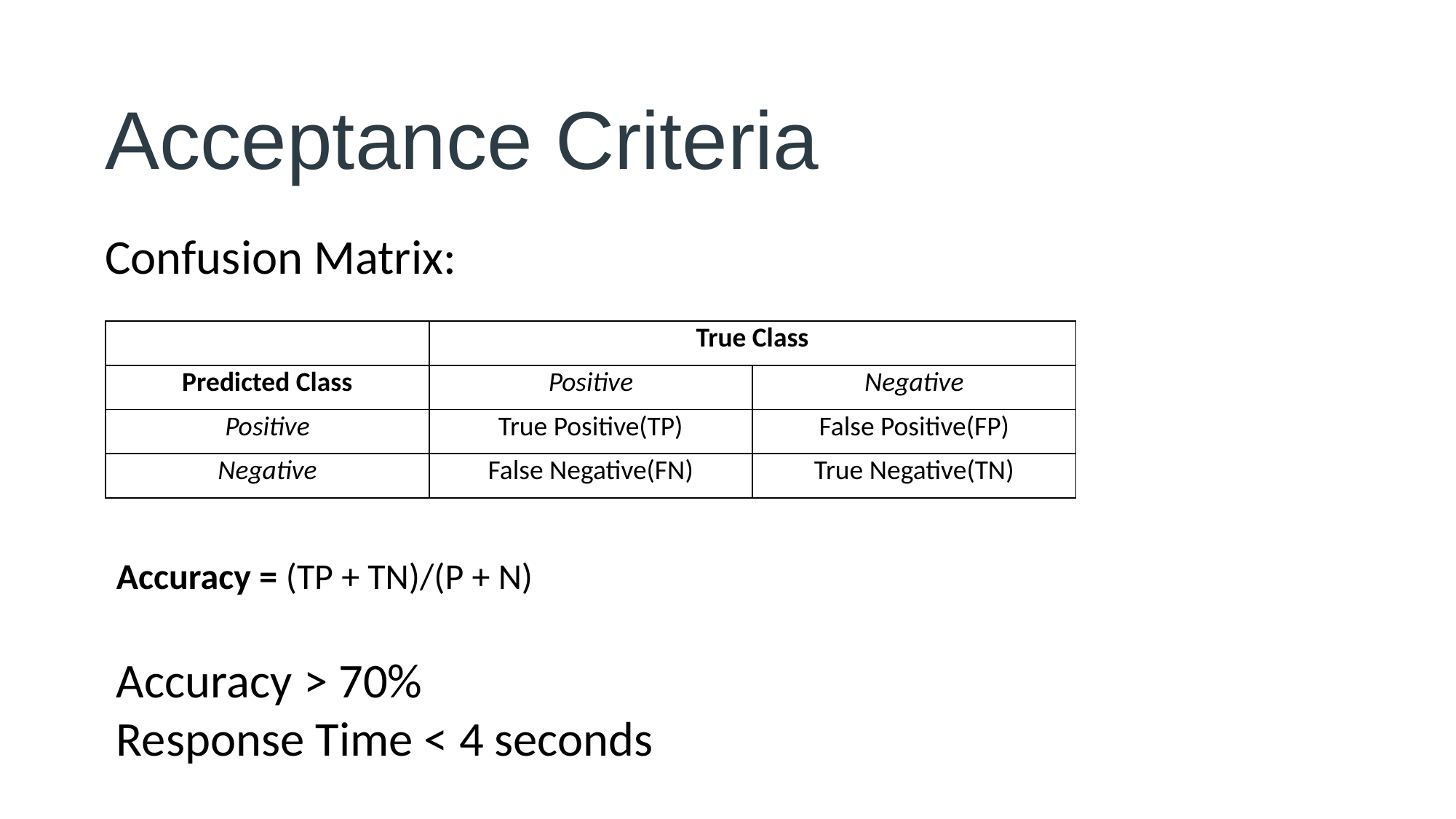

Acceptance Criteria
Confusion Matrix:

|  | True Class |  |
| --- | --- | --- |
| Predicted Class | Positive | Negative |
| Positive | True Positive(TP) | False Positive(FP) |
| Negative | False Negative(FN) | True Negative(TN) |
Accuracy = (TP + TN)/(P + N)
Accuracy > 70%
Response Time < 4 seconds